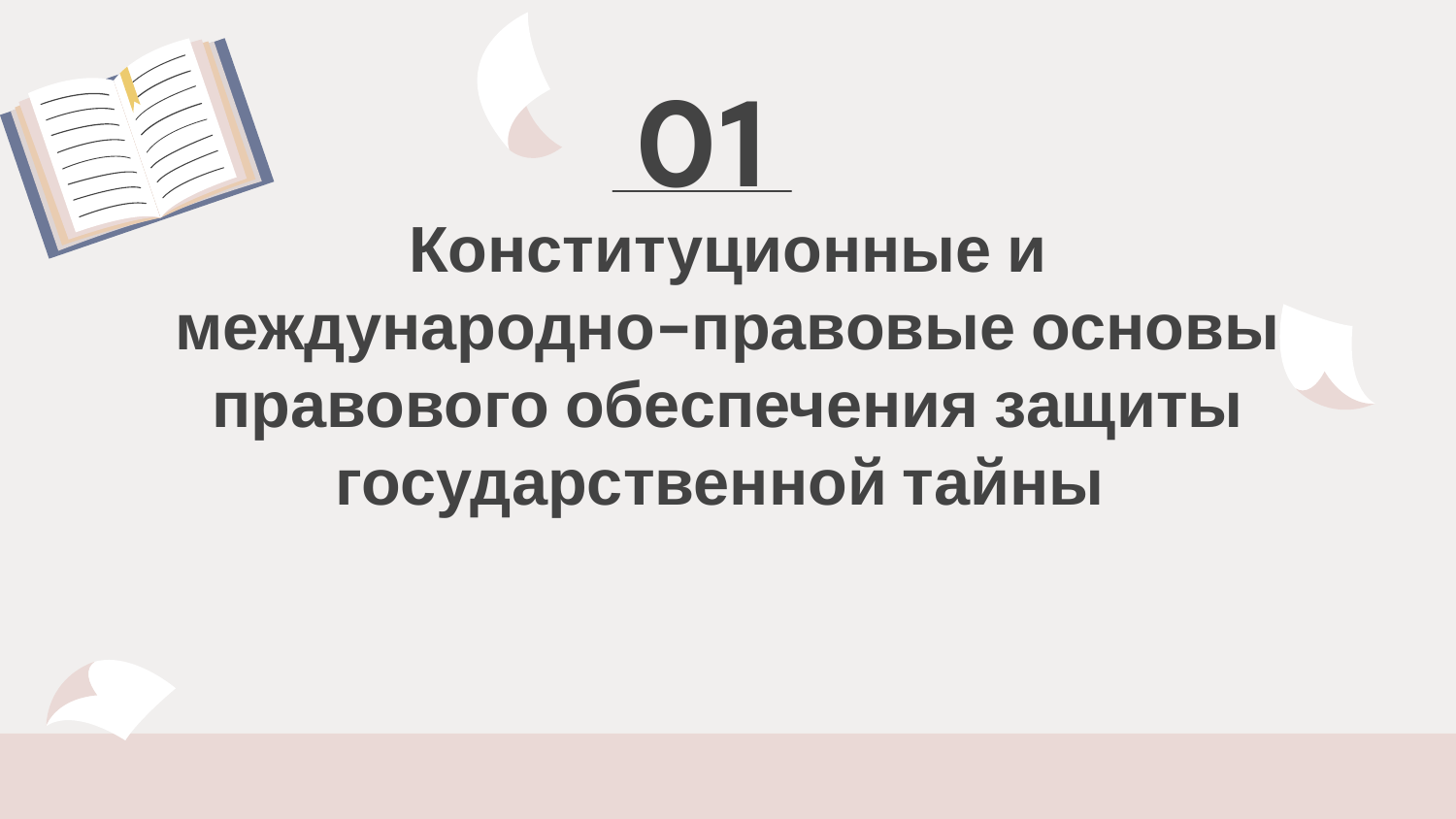

01
# Конституционные и международно-правовые основы правового обеспечения защиты государственной тайны